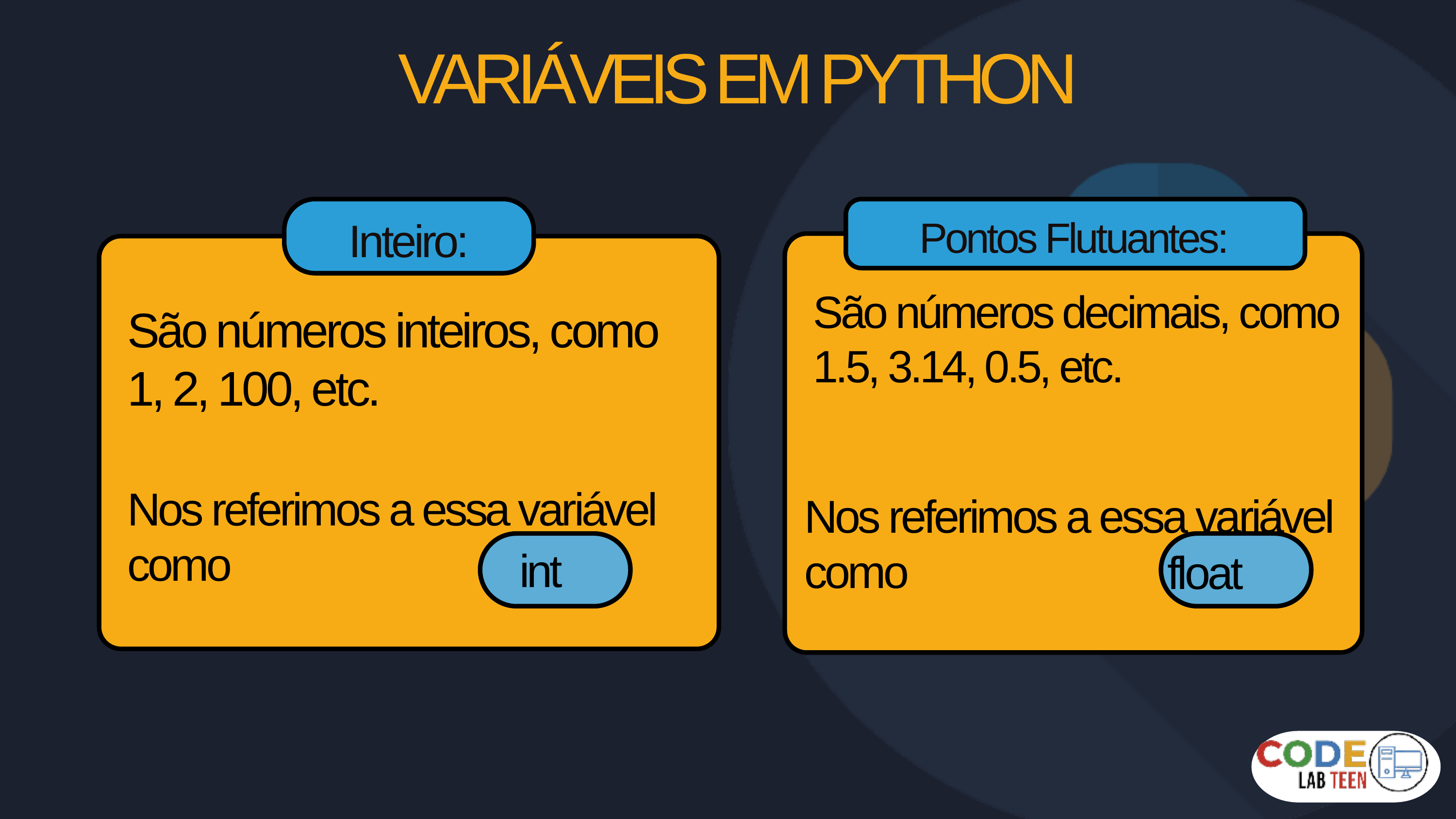

VARIÁVEIS EM PYTHON

Pontos Flutuantes:
Inteiro:

São números decimais, como 1.5, 3.14, 0.5, etc.
São números inteiros, como 1, 2, 100, etc.
Nos referimos a essa variável como
Nos referimos a essa variável como

int
float